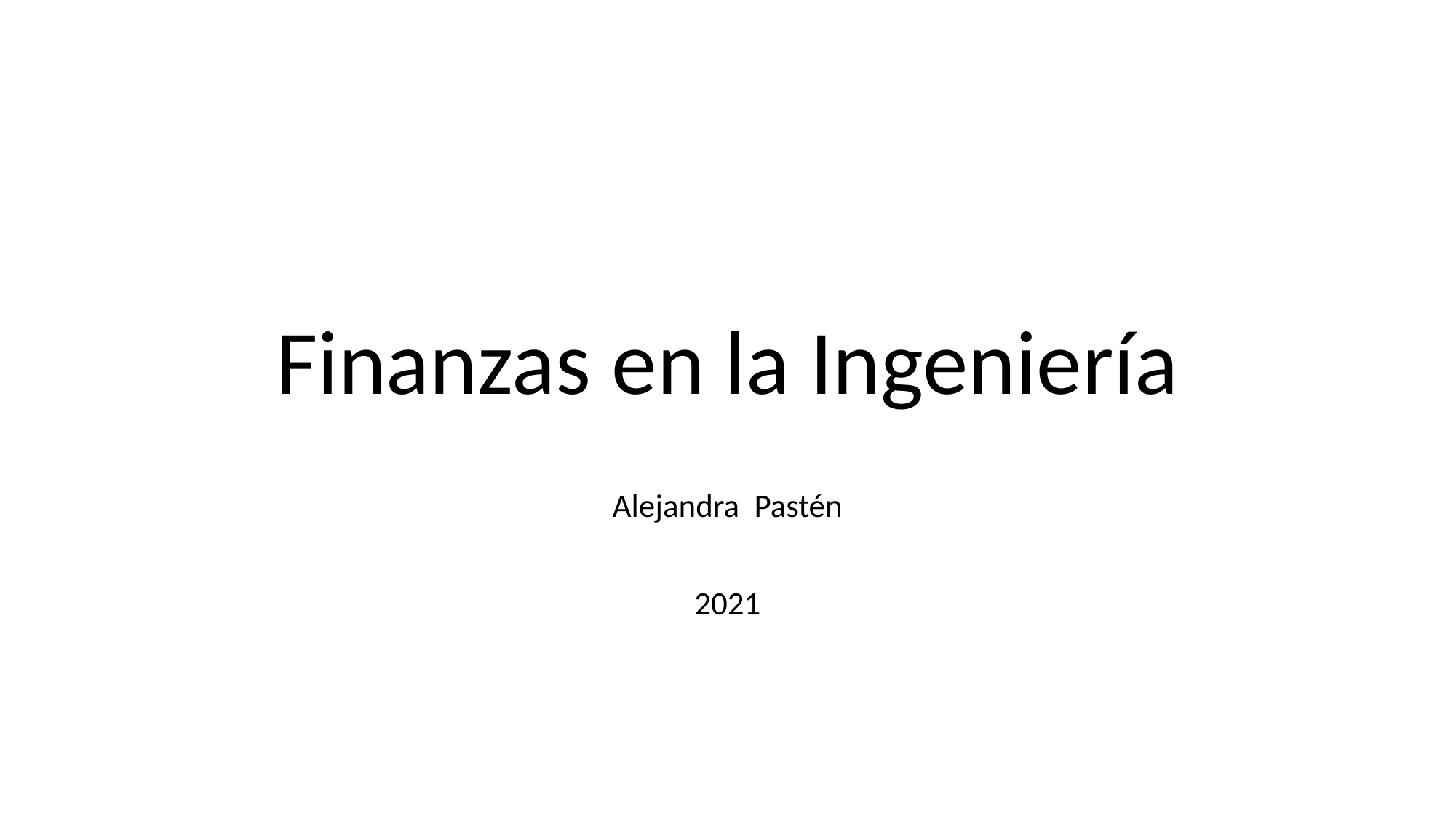

# Finanzas en la Ingeniería

Alejandra  Pastén

2021